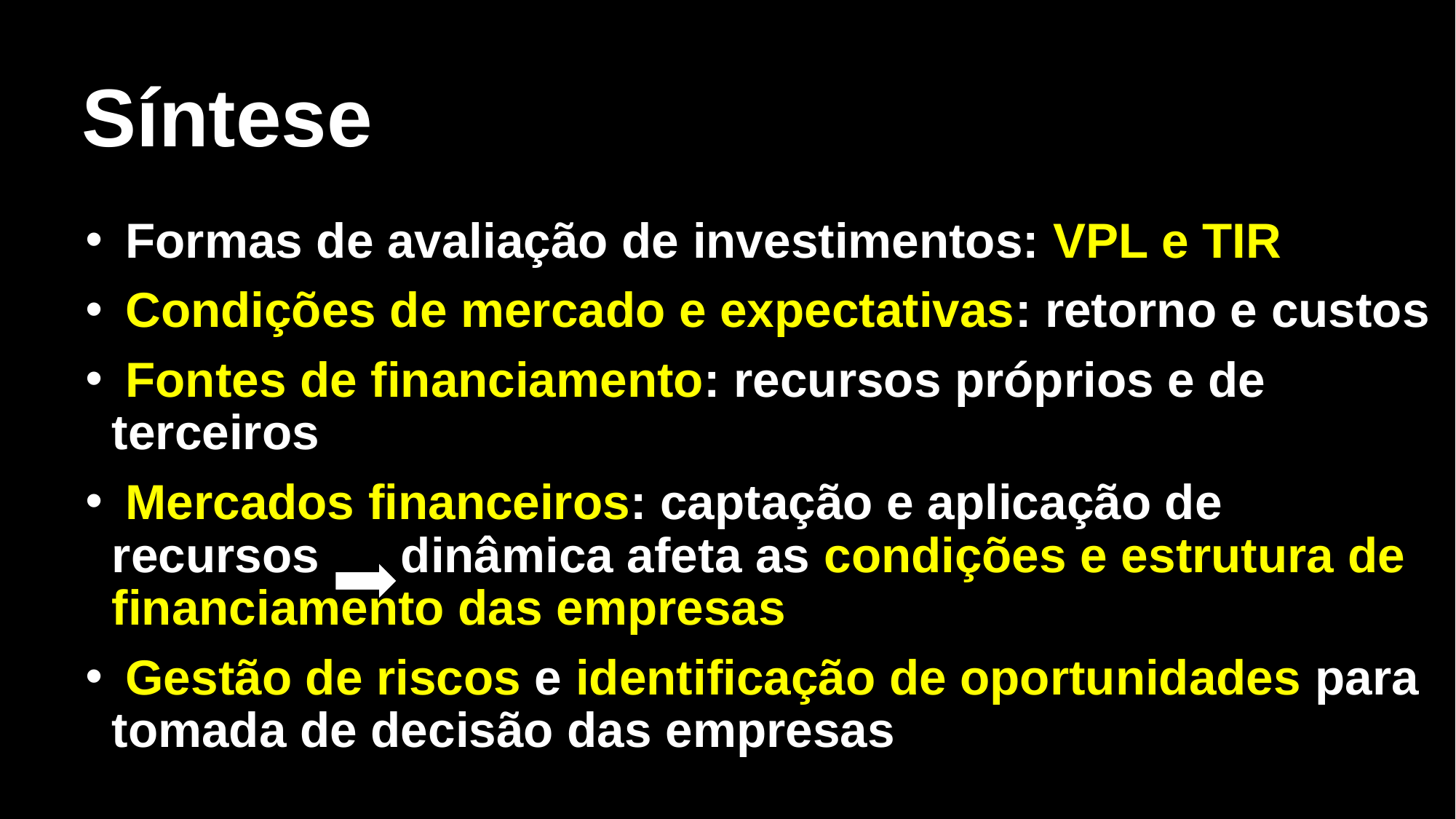

# Síntese
 Formas de avaliação de investimentos: VPL e TIR
 Condições de mercado e expectativas: retorno e custos
 Fontes de financiamento: recursos próprios e de terceiros
 Mercados financeiros: captação e aplicação de recursos      dinâmica afeta as condições e estrutura de financiamento das empresas
 Gestão de riscos e identificação de oportunidades para tomada de decisão das empresas